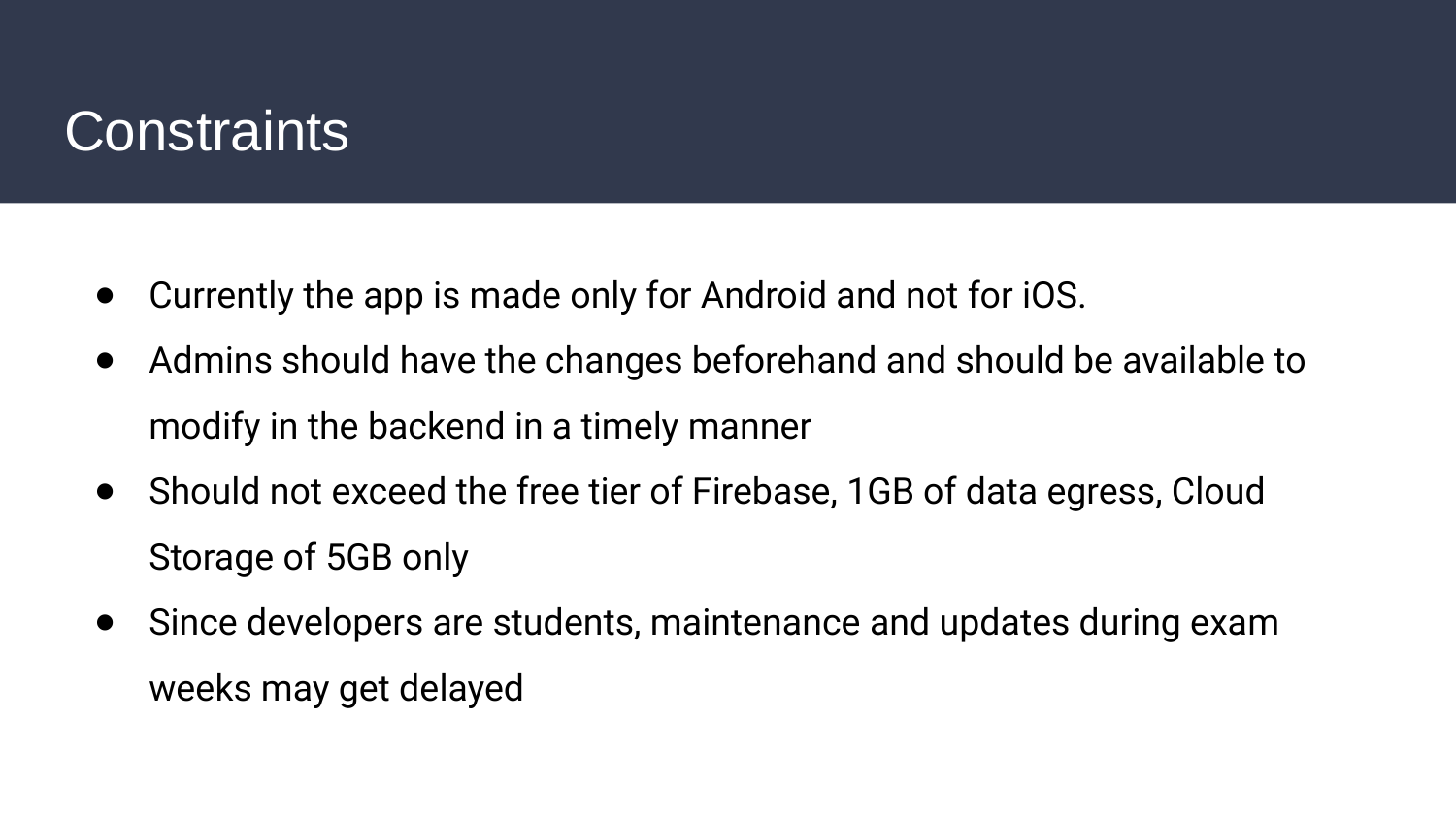

# Constraints
Currently the app is made only for Android and not for iOS.
Admins should have the changes beforehand and should be available to modify in the backend in a timely manner
Should not exceed the free tier of Firebase, 1GB of data egress, Cloud Storage of 5GB only
Since developers are students, maintenance and updates during exam weeks may get delayed